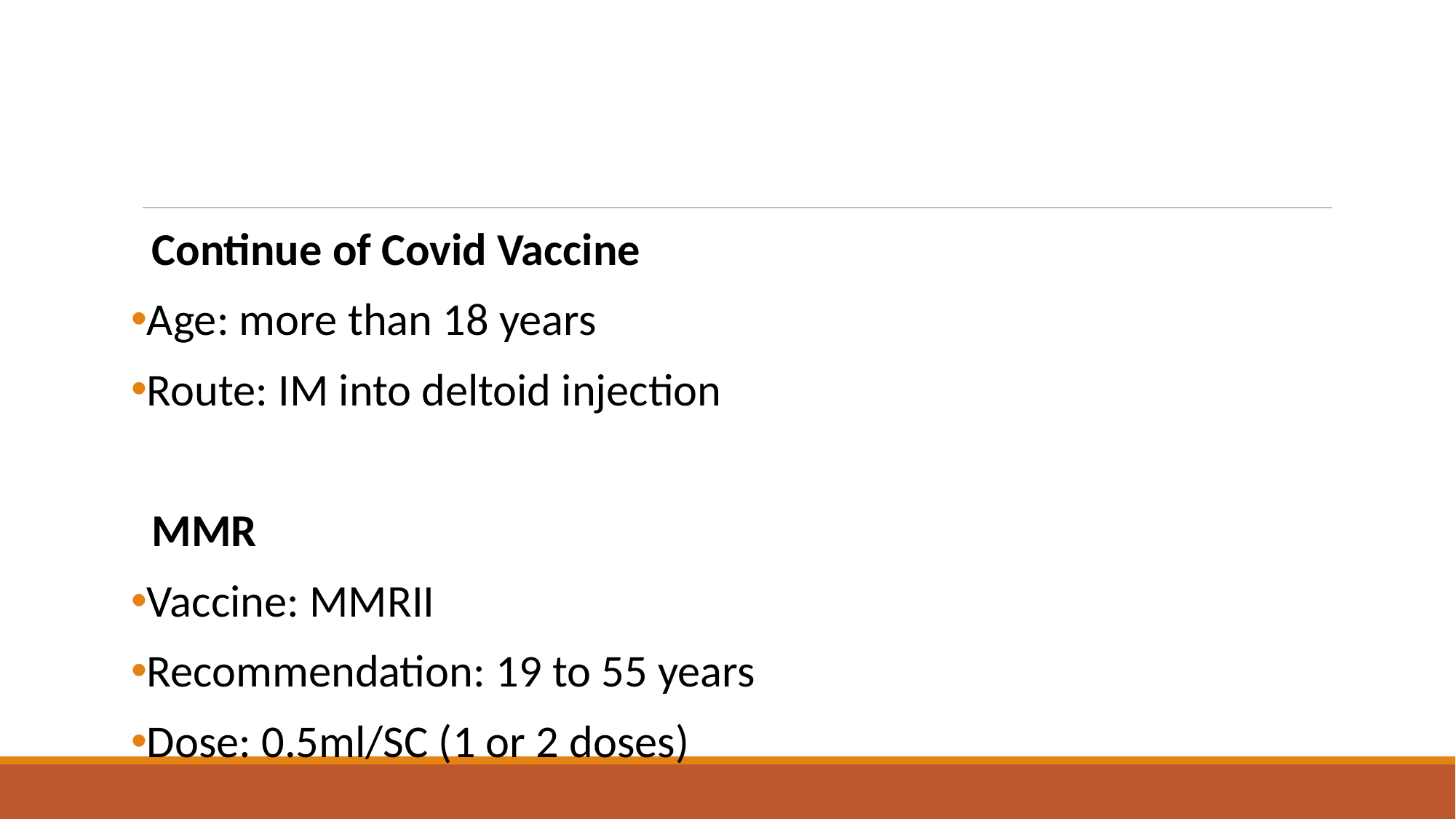

#
  Continue of Covid Vaccine
Age: more than 18 years
Route: IM into deltoid injection

  MMR
Vaccine: MMRII
Recommendation: 19 to 55 years
Dose: 0.5ml/SC (1 or 2 doses)